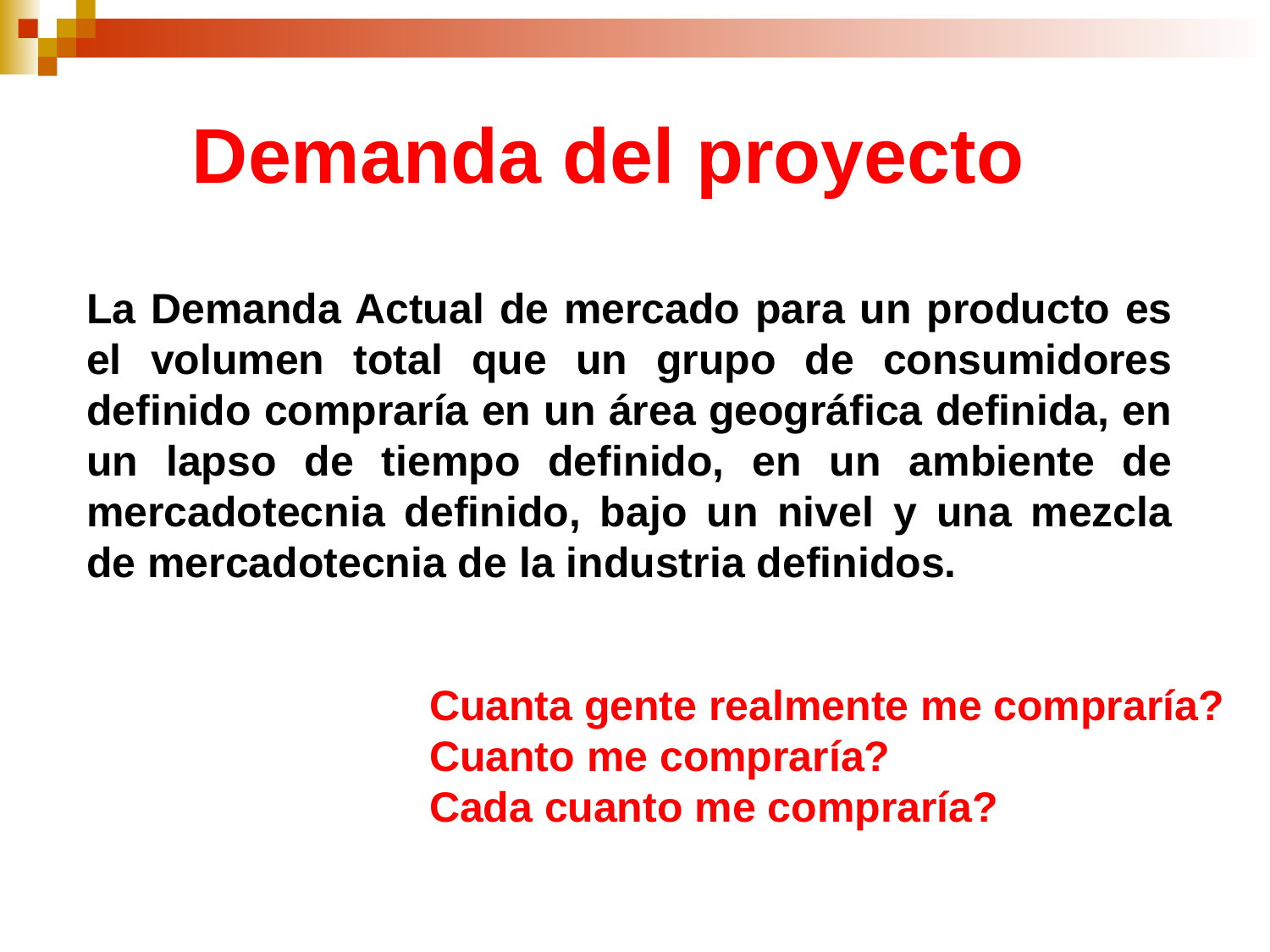

Demanda del proyecto
La Demanda Actual de mercado para un producto es el volumen total que un grupo de consumidores definido compraría en un área geográfica definida, en un lapso de tiempo definido, en un ambiente de mercadotecnia definido, bajo un nivel y una mezcla de mercadotecnia de la industria definidos.
Cuanta gente realmente me compraría?
Cuanto me compraría?
Cada cuanto me compraría?